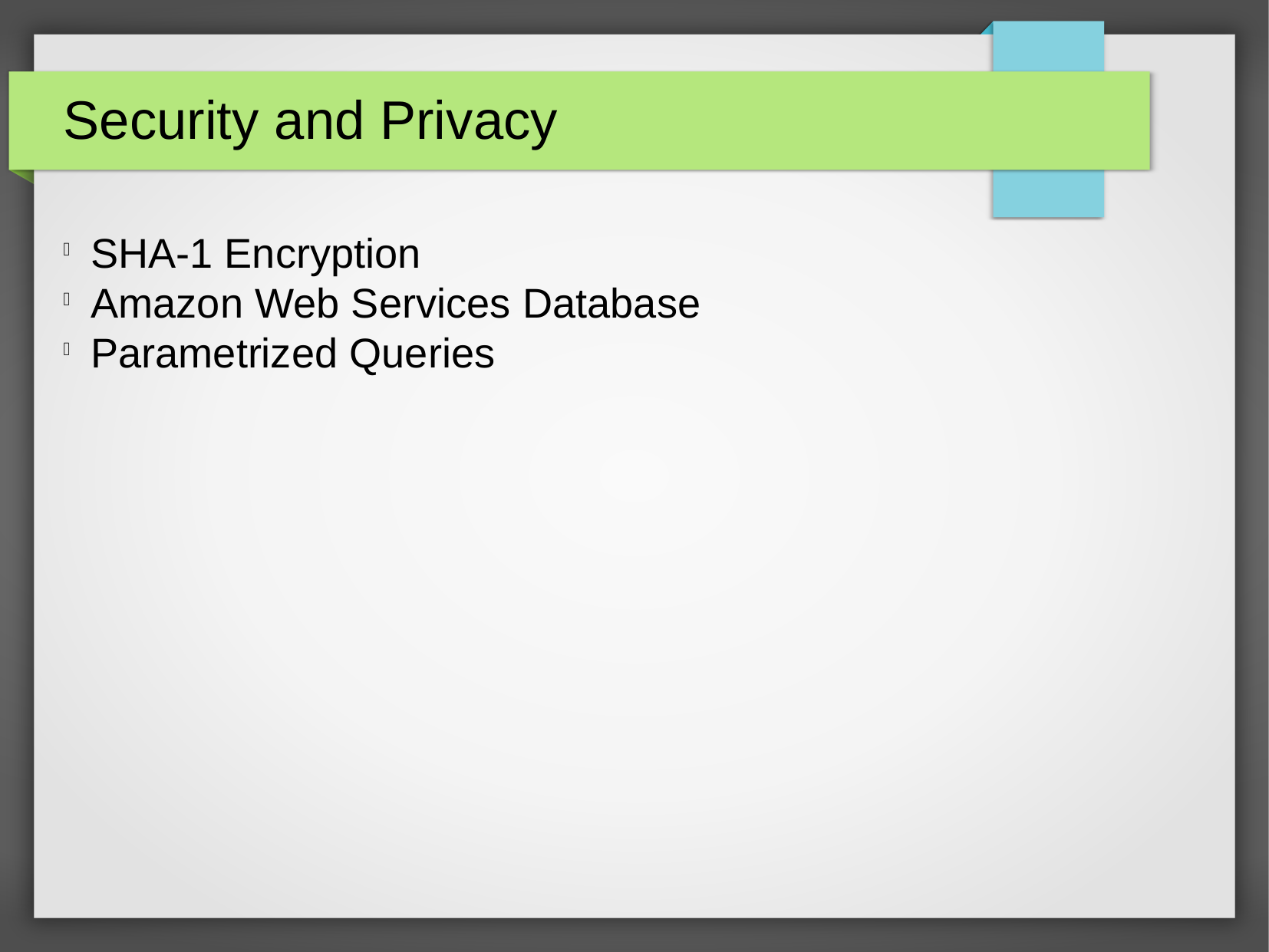

Security and Privacy
SHA-1 Encryption
Amazon Web Services Database
Parametrized Queries